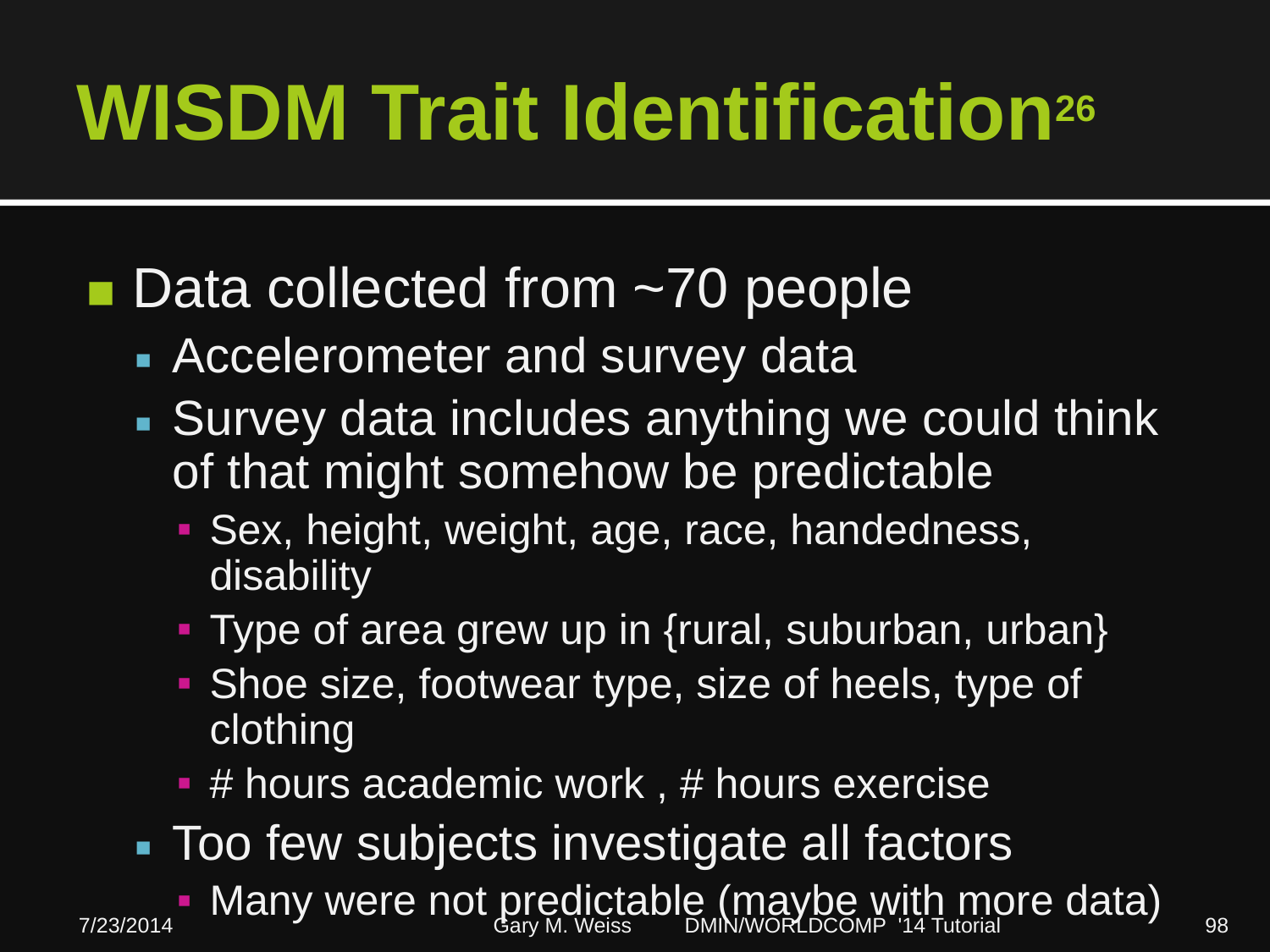

# WISDM Trait Identification26
Data collected from ~70 people
Accelerometer and survey data
Survey data includes anything we could think of that might somehow be predictable
Sex, height, weight, age, race, handedness, disability
Type of area grew up in {rural, suburban, urban}
Shoe size, footwear type, size of heels, type of clothing
# hours academic work , # hours exercise
Too few subjects investigate all factors
Many were not predictable (maybe with more data)
7/23/2014
Gary M. Weiss         DMIN/WORLDCOMP  '14 Tutorial
98